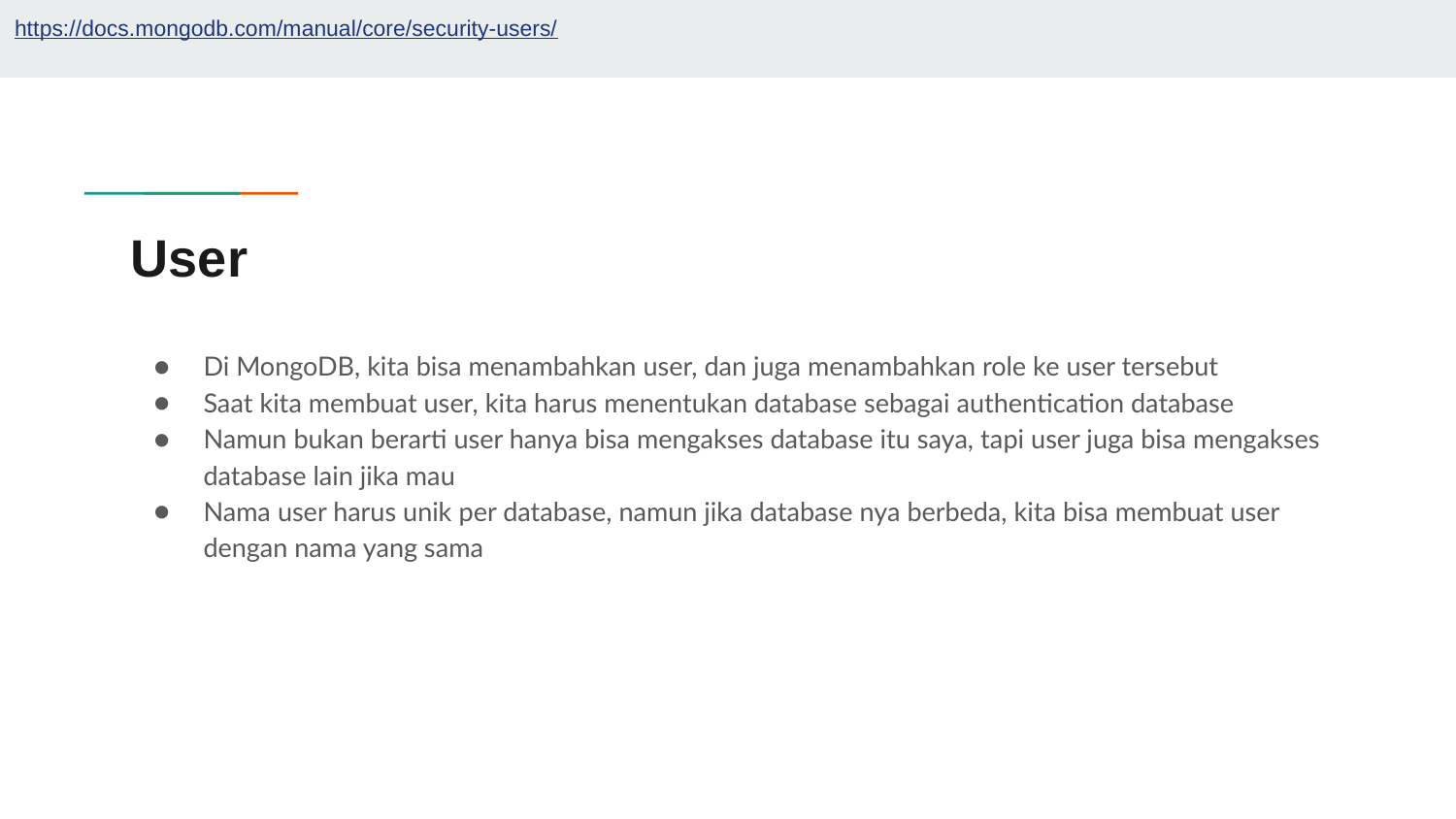

https://docs.mongodb.com/manual/core/security-users/
# User
Di MongoDB, kita bisa menambahkan user, dan juga menambahkan role ke user tersebut
Saat kita membuat user, kita harus menentukan database sebagai authentication database
Namun bukan berarti user hanya bisa mengakses database itu saya, tapi user juga bisa mengakses database lain jika mau
Nama user harus unik per database, namun jika database nya berbeda, kita bisa membuat user dengan nama yang sama